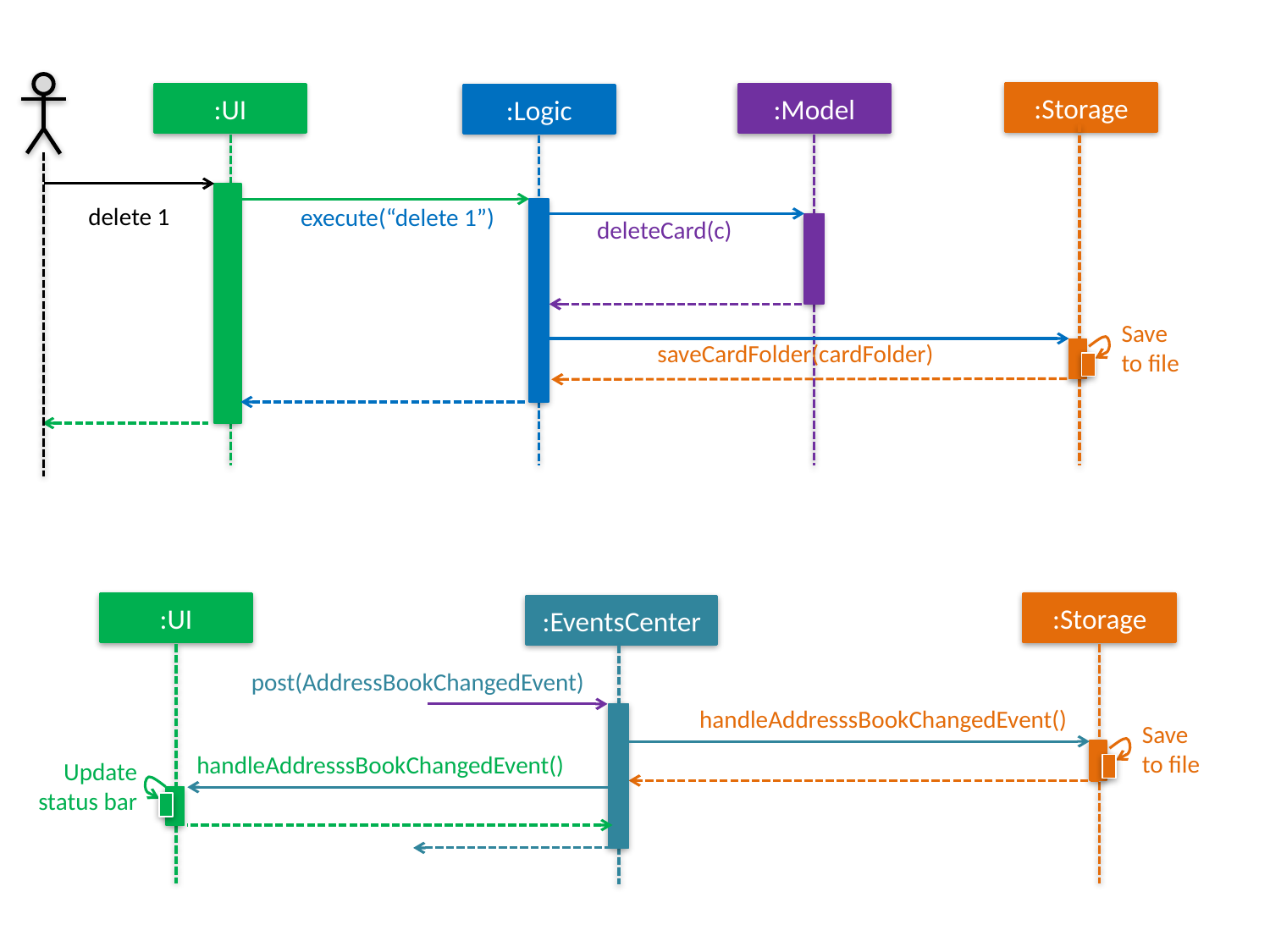

:Storage
:UI
:Model
:Logic

delete 1
execute(“delete 1”)

deleteCard(c)
Save
to file
saveCardFolder(cardFolder)

:UI
:Storage
:EventsCenter
post(AddressBookChangedEvent)
handleAddresssBookChangedEvent()

Save
to file

handleAddresssBookChangedEvent()
Update status bar